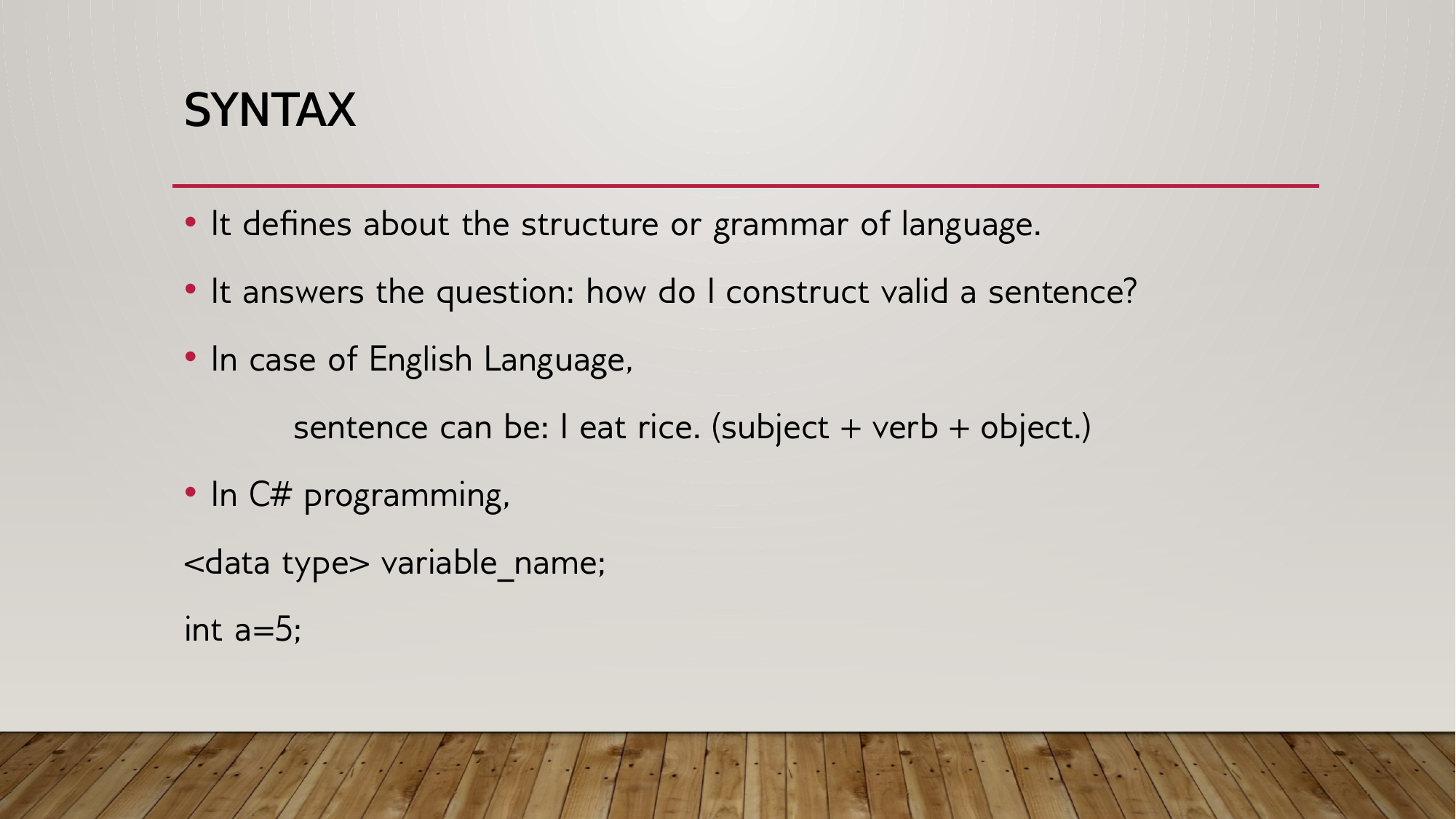

# Syntax
It defines about the structure or grammar of language.
It answers the question: how do I construct valid a sentence?
In case of English Language,
	sentence can be: I eat rice. (subject + verb + object.)
In C# programming,
<data type> variable_name;
int a=5;